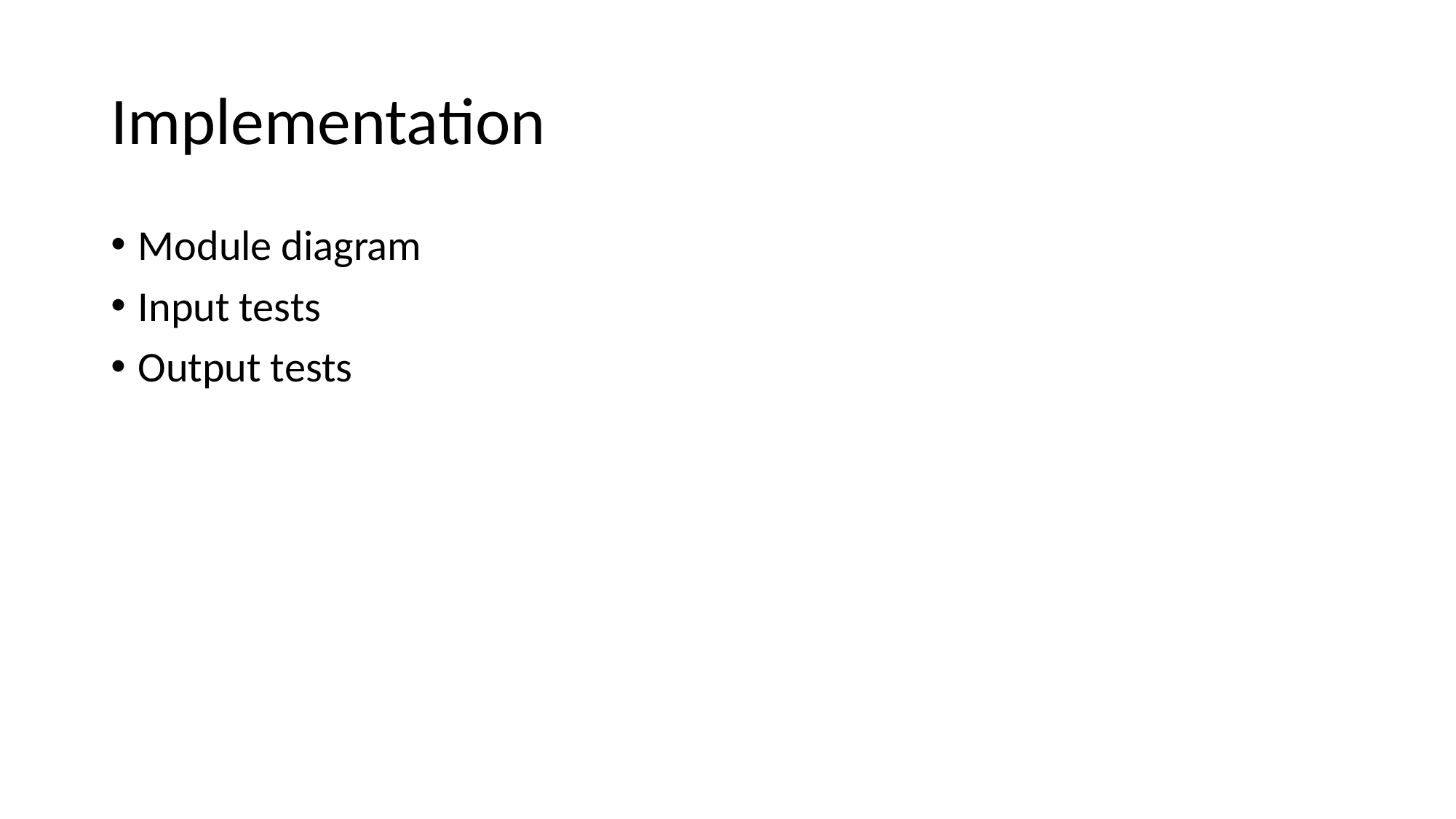

# Implementation
Module diagram
Input tests
Output tests